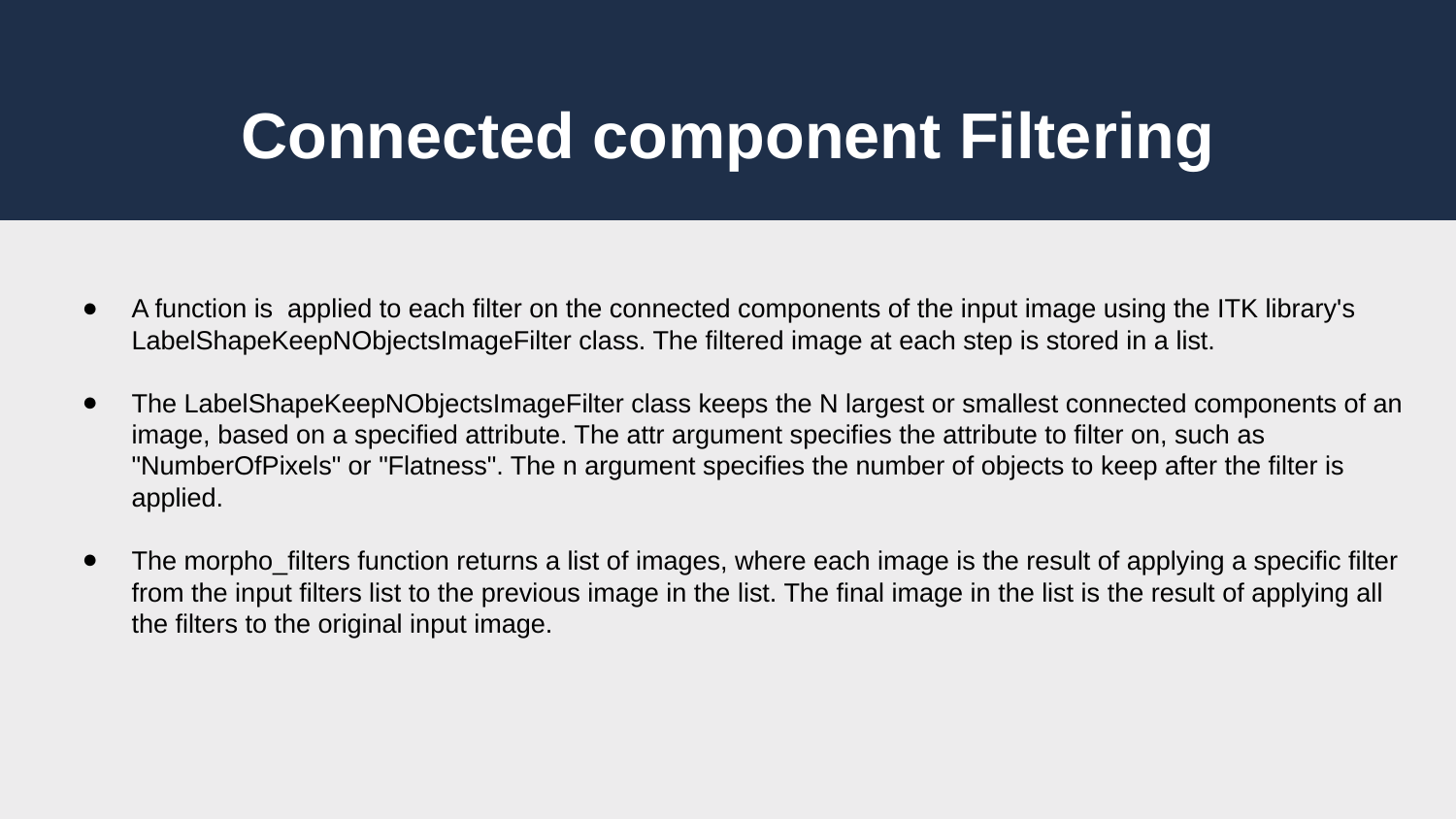

Connected component Filtering
A function is  applied to each filter on the connected components of the input image using the ITK library's LabelShapeKeepNObjectsImageFilter class. The filtered image at each step is stored in a list.

The LabelShapeKeepNObjectsImageFilter class keeps the N largest or smallest connected components of an image, based on a specified attribute. The attr argument specifies the attribute to filter on, such as "NumberOfPixels" or "Flatness". The n argument specifies the number of objects to keep after the filter is applied.

The morpho_filters function returns a list of images, where each image is the result of applying a specific filter from the input filters list to the previous image in the list. The final image in the list is the result of applying all the filters to the original input image.